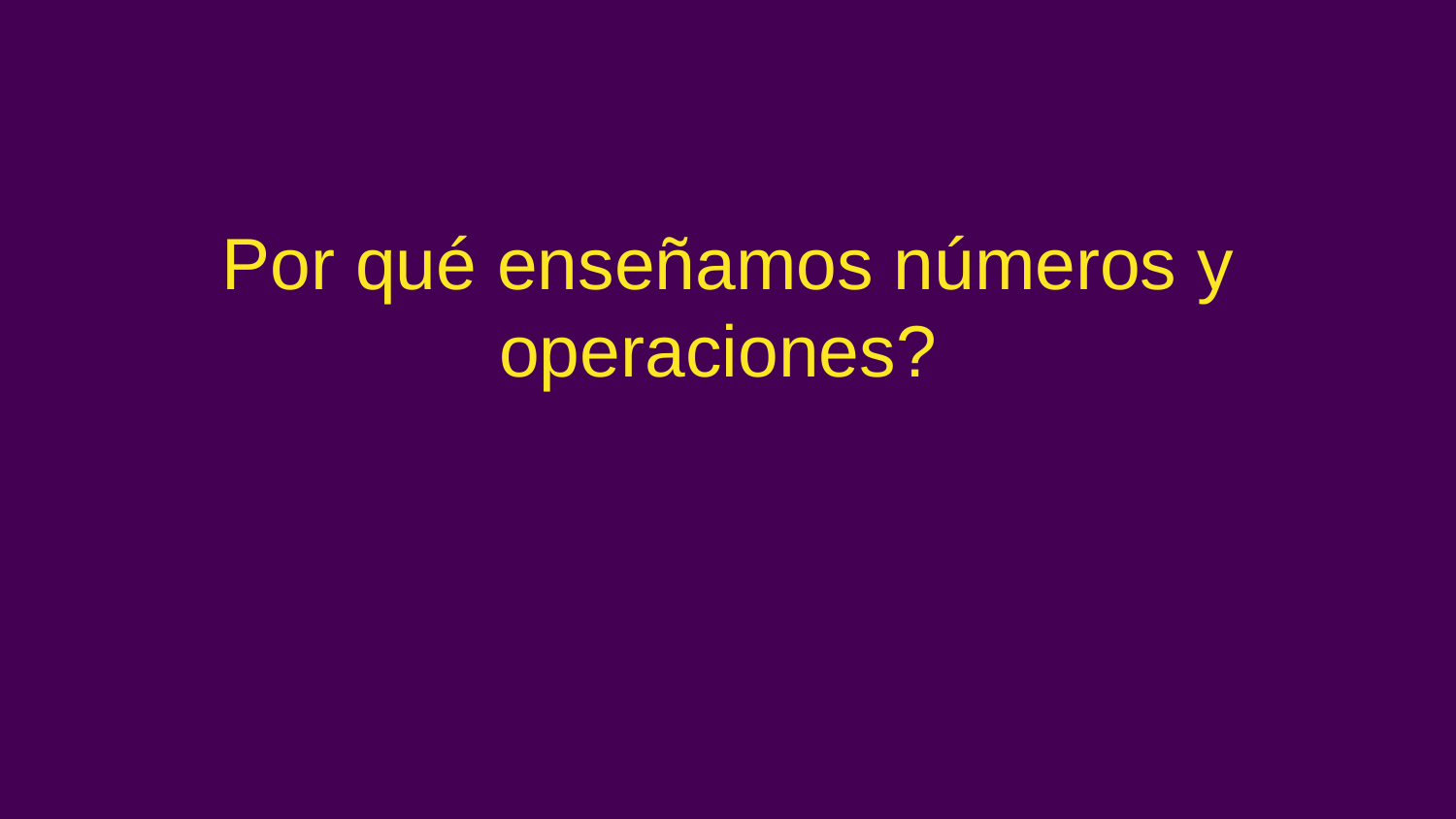

# Por qué enseñamos números y operaciones?